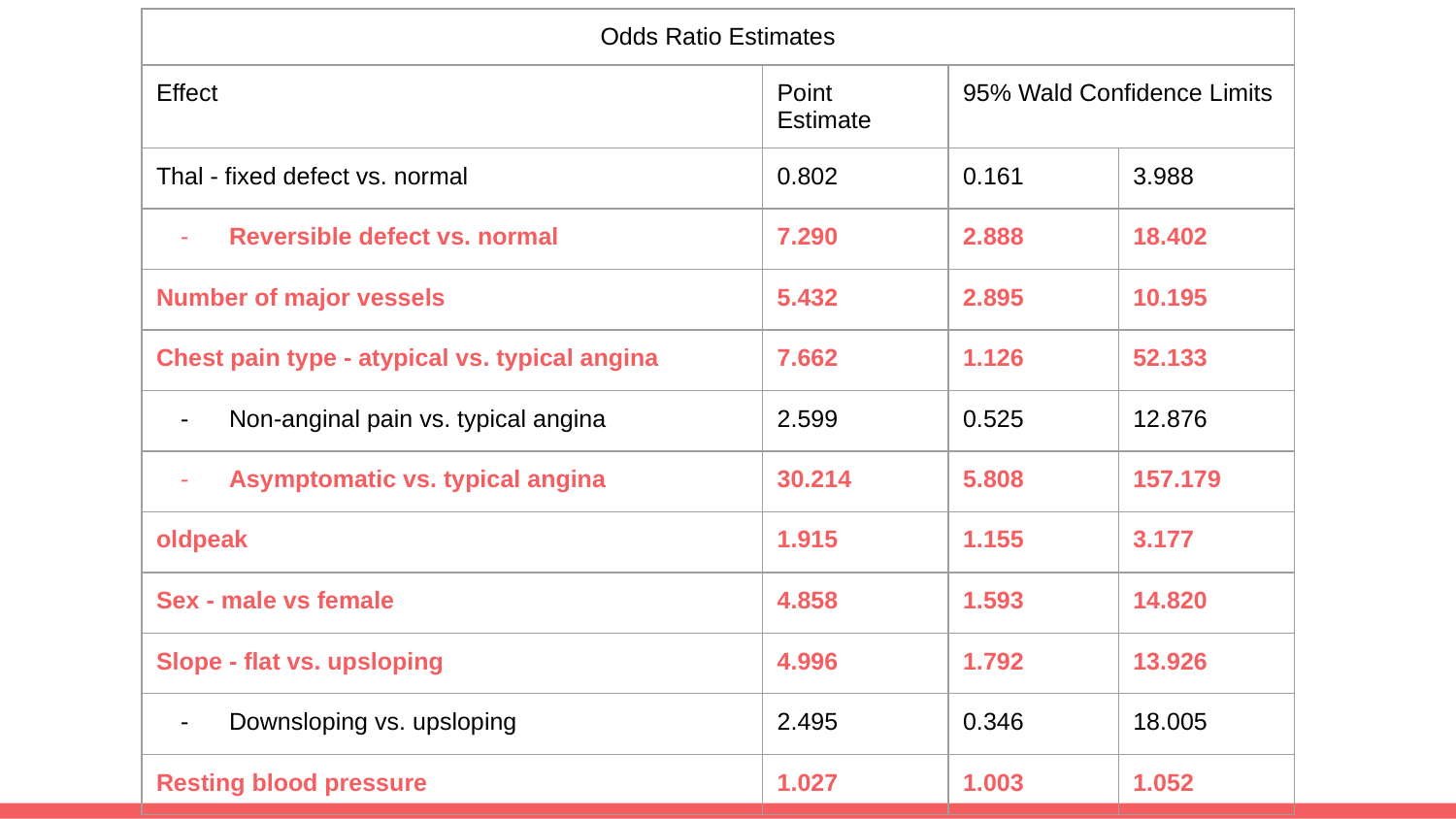

| Odds Ratio Estimates |  |  |  |
| --- | --- | --- | --- |
| Effect | Point Estimate | 95% Wald Confidence Limits |  |
| Thal - fixed defect vs. normal | 0.802 | 0.161 | 3.988 |
| Reversible defect vs. normal | 7.290 | 2.888 | 18.402 |
| Number of major vessels | 5.432 | 2.895 | 10.195 |
| Chest pain type - atypical vs. typical angina | 7.662 | 1.126 | 52.133 |
| Non-anginal pain vs. typical angina | 2.599 | 0.525 | 12.876 |
| Asymptomatic vs. typical angina | 30.214 | 5.808 | 157.179 |
| oldpeak | 1.915 | 1.155 | 3.177 |
| Sex - male vs female | 4.858 | 1.593 | 14.820 |
| Slope - flat vs. upsloping | 4.996 | 1.792 | 13.926 |
| Downsloping vs. upsloping | 2.495 | 0.346 | 18.005 |
| Resting blood pressure | 1.027 | 1.003 | 1.052 |